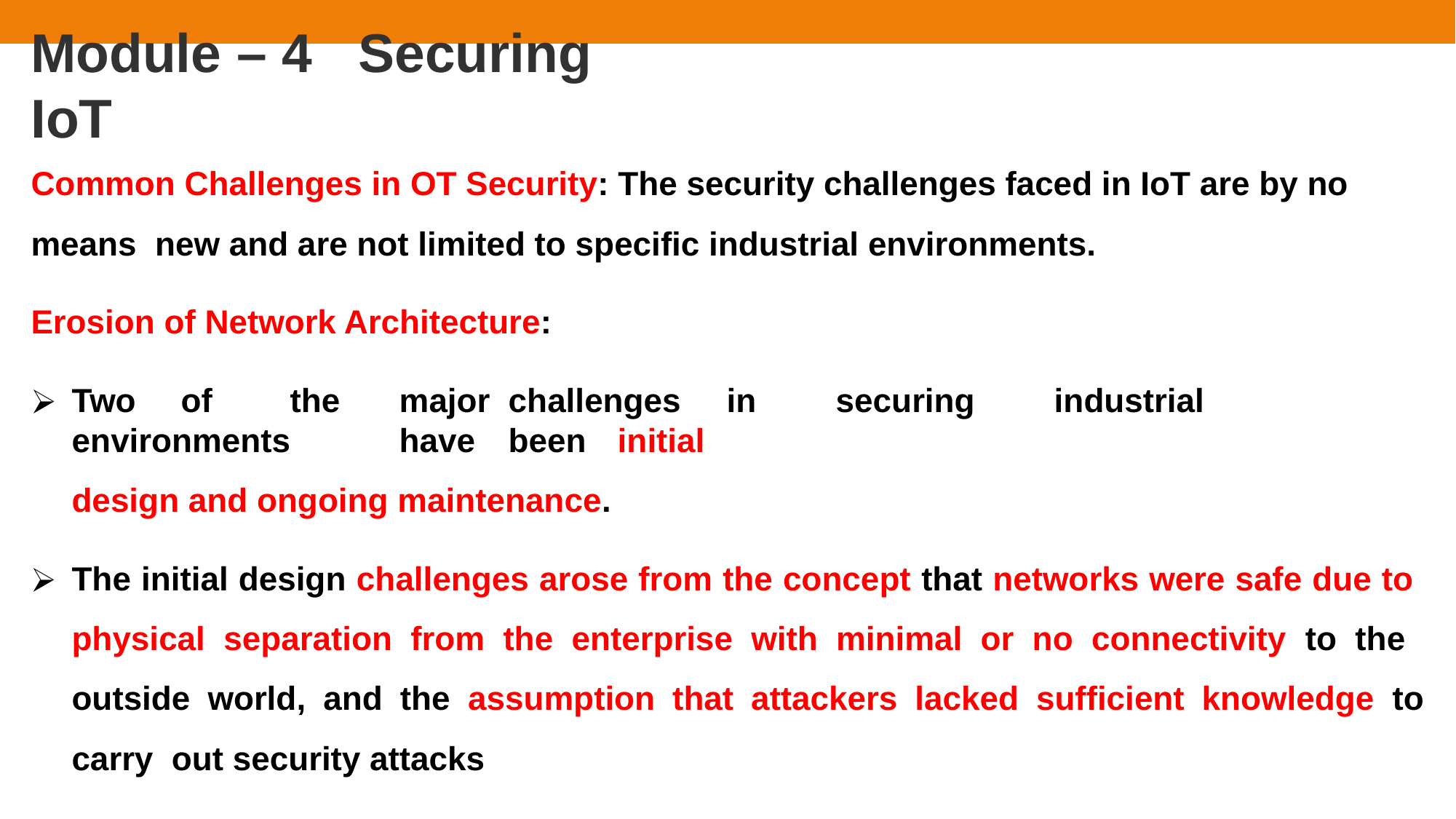

# Module – 4	Securing IoT
Common Challenges in OT Security: The security challenges faced in IoT are by no means  new and are not limited to specific industrial environments.
Erosion of Network Architecture:
Two	of	the	major	challenges	in	securing	industrial	environments	have	been	initial
design and ongoing maintenance.
The initial design challenges arose from the concept that networks were safe due to  physical separation from the enterprise with minimal or no connectivity to the  outside world, and the assumption that attackers lacked sufficient knowledge to carry  out security attacks